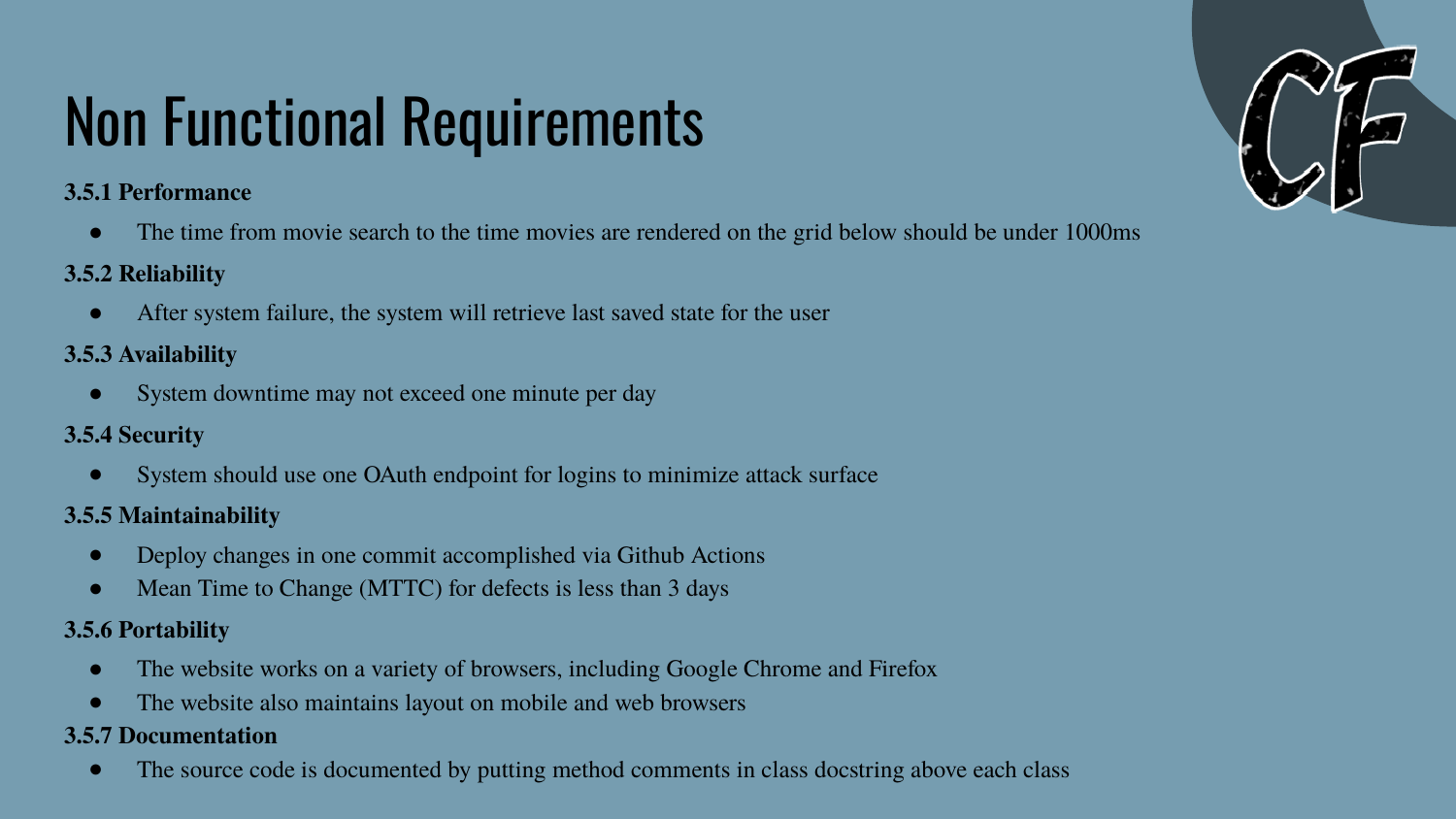

# Non Functional Requirements
3.5.1 Performance
The time from movie search to the time movies are rendered on the grid below should be under 1000ms
3.5.2 Reliability
After system failure, the system will retrieve last saved state for the user
3.5.3 Availability
System downtime may not exceed one minute per day
3.5.4 Security
System should use one OAuth endpoint for logins to minimize attack surface
3.5.5 Maintainability
Deploy changes in one commit accomplished via Github Actions
Mean Time to Change (MTTC) for defects is less than 3 days
3.5.6 Portability
The website works on a variety of browsers, including Google Chrome and Firefox
The website also maintains layout on mobile and web browsers
3.5.7 Documentation
The source code is documented by putting method comments in class docstring above each class